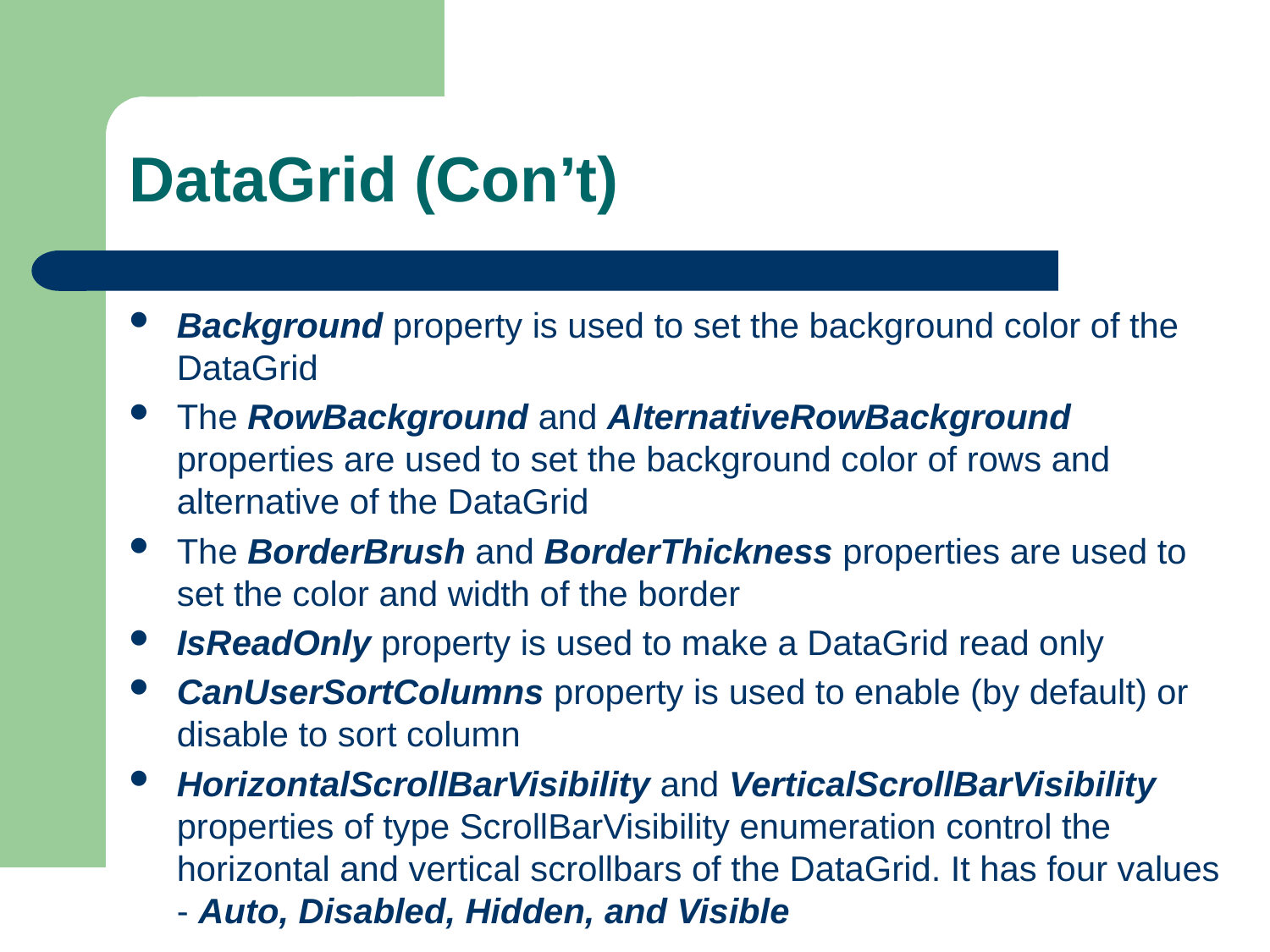

# DataGrid (Con’t)
Background property is used to set the background color of the DataGrid
The RowBackground and AlternativeRowBackground properties are used to set the background color of rows and alternative of the DataGrid
The BorderBrush and BorderThickness properties are used to set the color and width of the border
IsReadOnly property is used to make a DataGrid read only
CanUserSortColumns property is used to enable (by default) or disable to sort column
HorizontalScrollBarVisibility and VerticalScrollBarVisibility properties of type ScrollBarVisibility enumeration control the horizontal and vertical scrollbars of the DataGrid. It has four values - Auto, Disabled, Hidden, and Visible